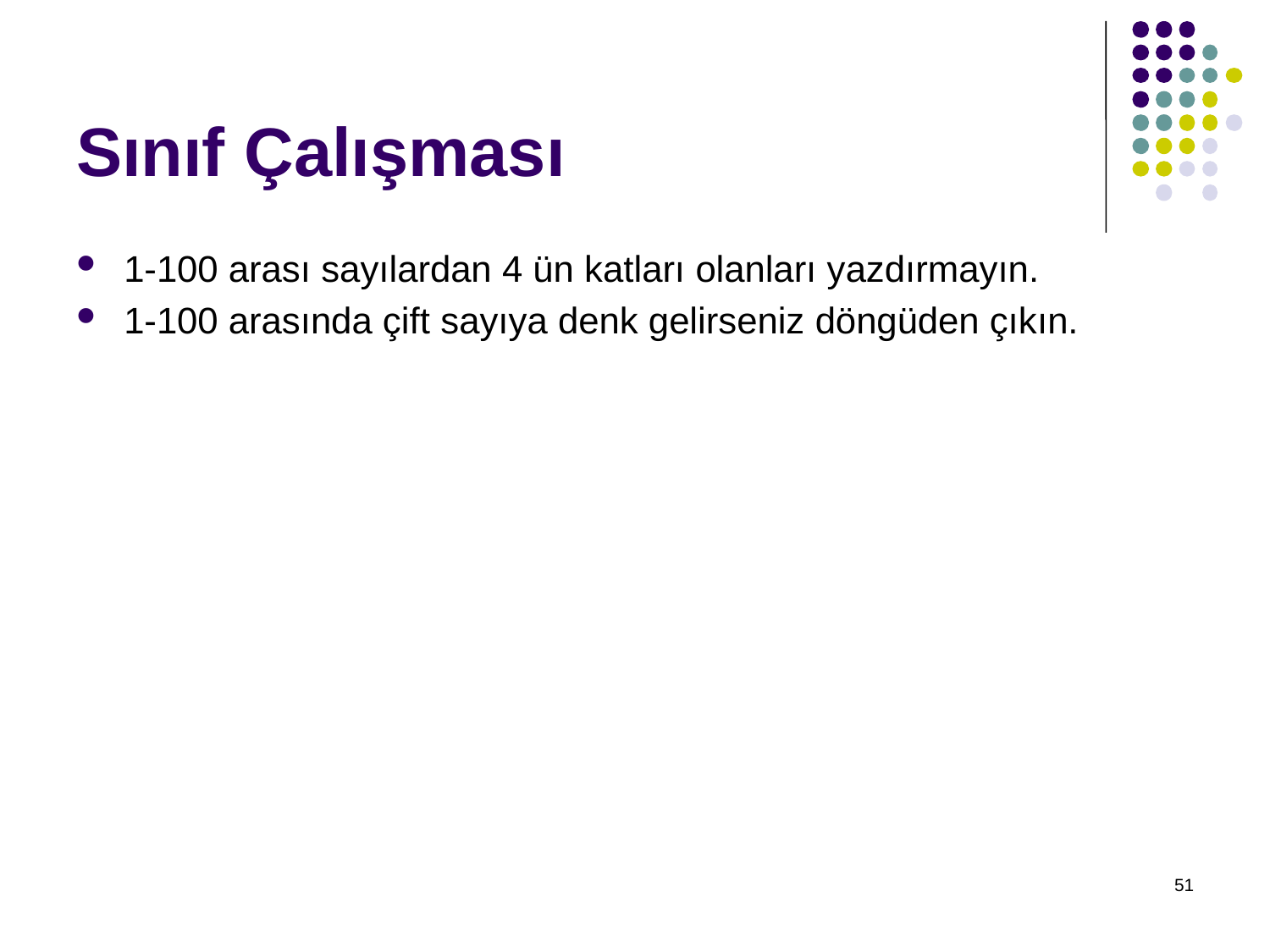

# Sınıf Çalışması
1-100 arası sayılardan 4 ün katları olanları yazdırmayın.
1-100 arasında çift sayıya denk gelirseniz döngüden çıkın.
51